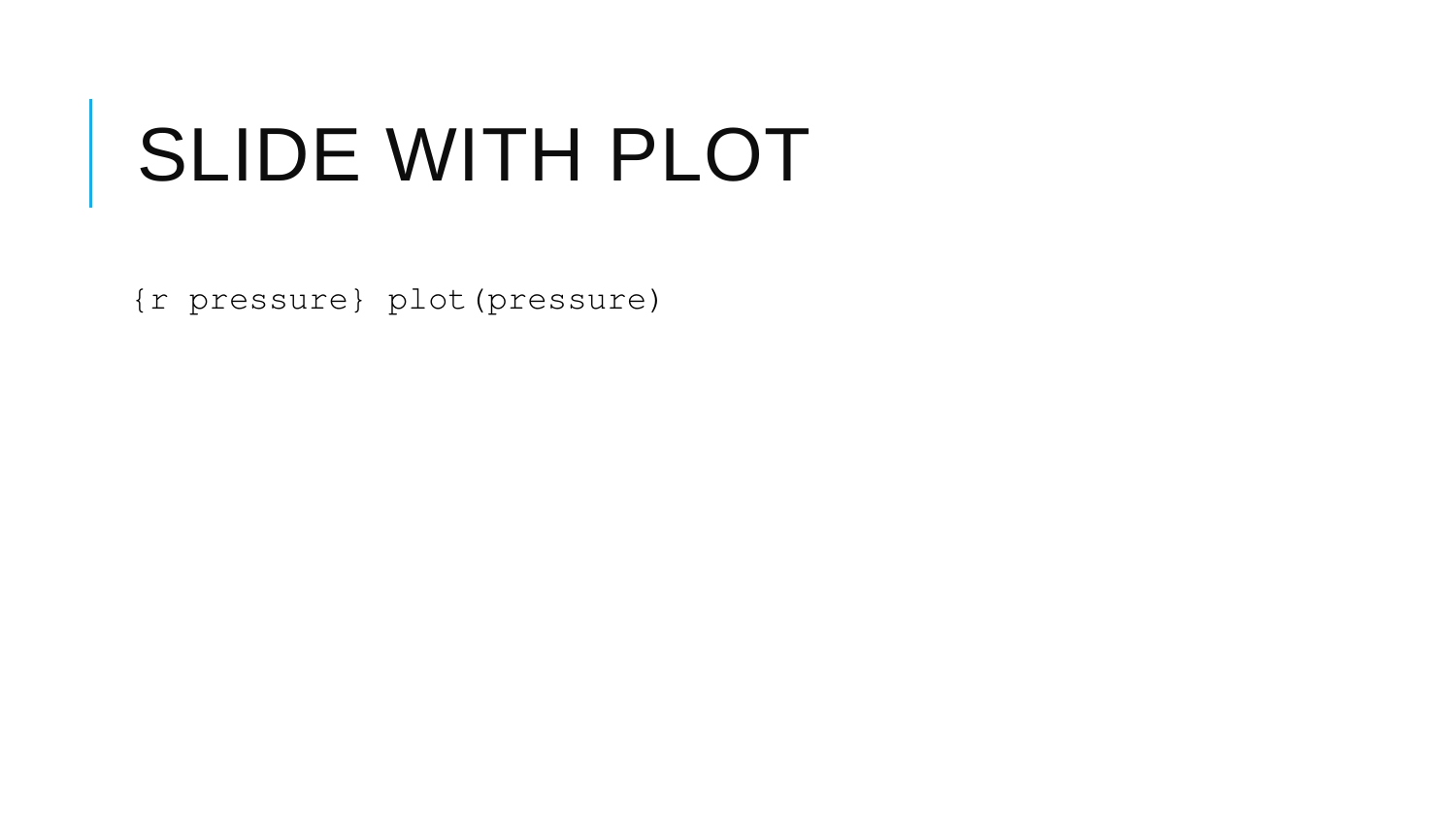

# Slide with Plot
{r pressure} plot(pressure)